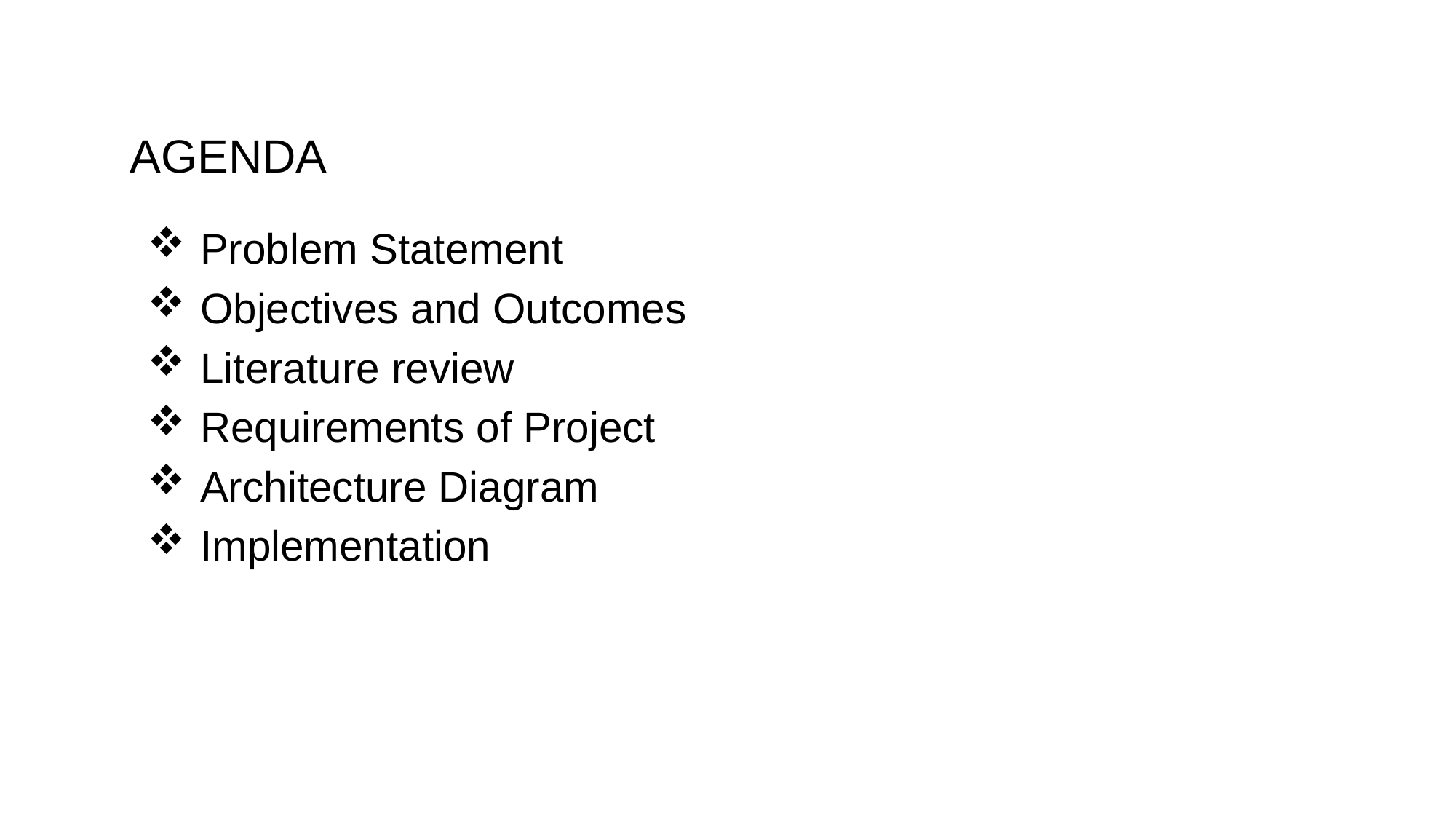

# AGENDA
Problem Statement
Objectives and Outcomes
Literature review
Requirements of Project
Architecture Diagram
Implementation